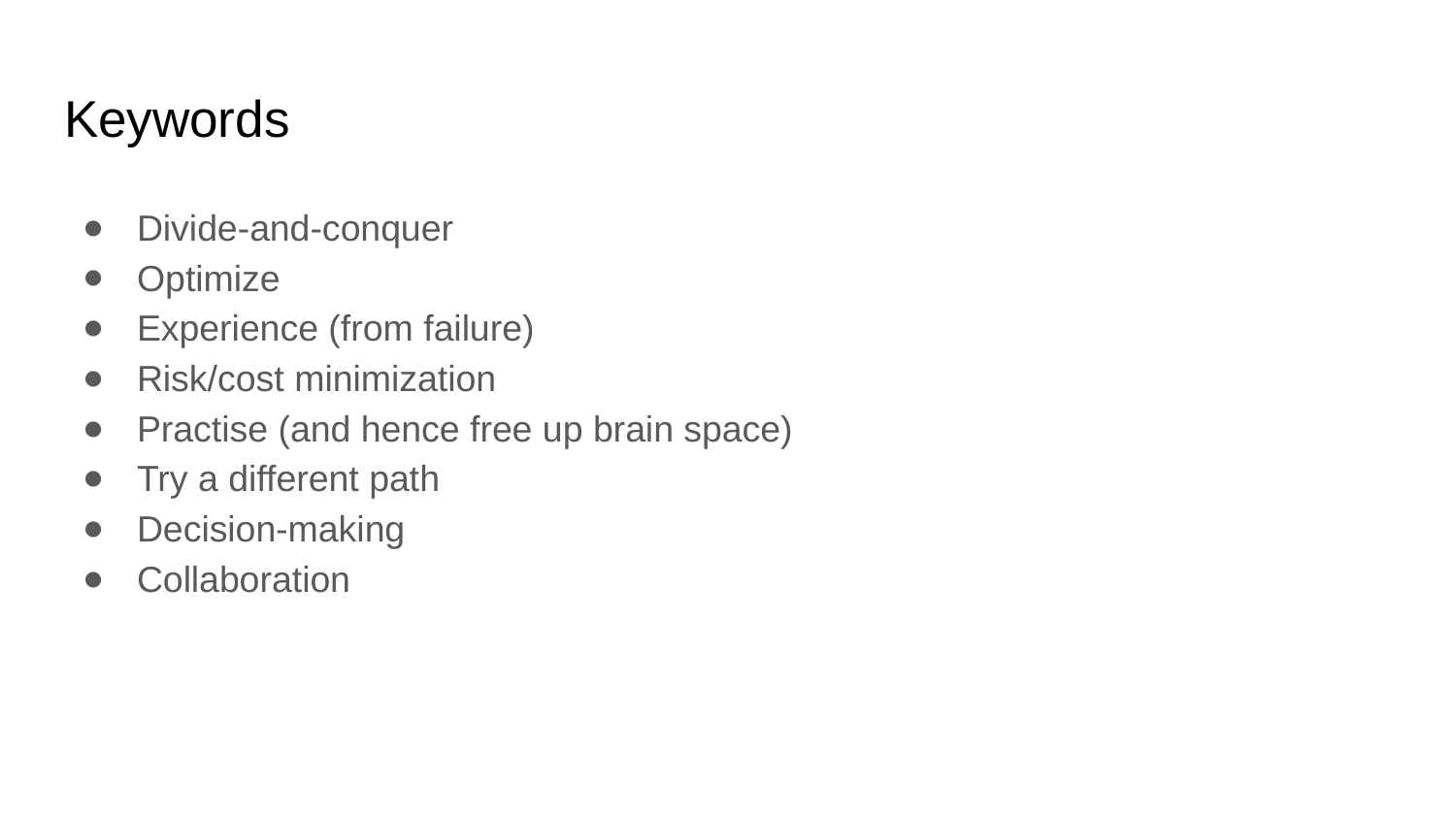

# Keywords
Divide-and-conquer
Optimize
Experience (from failure)
Risk/cost minimization
Practise (and hence free up brain space)
Try a different path
Decision-making
Collaboration